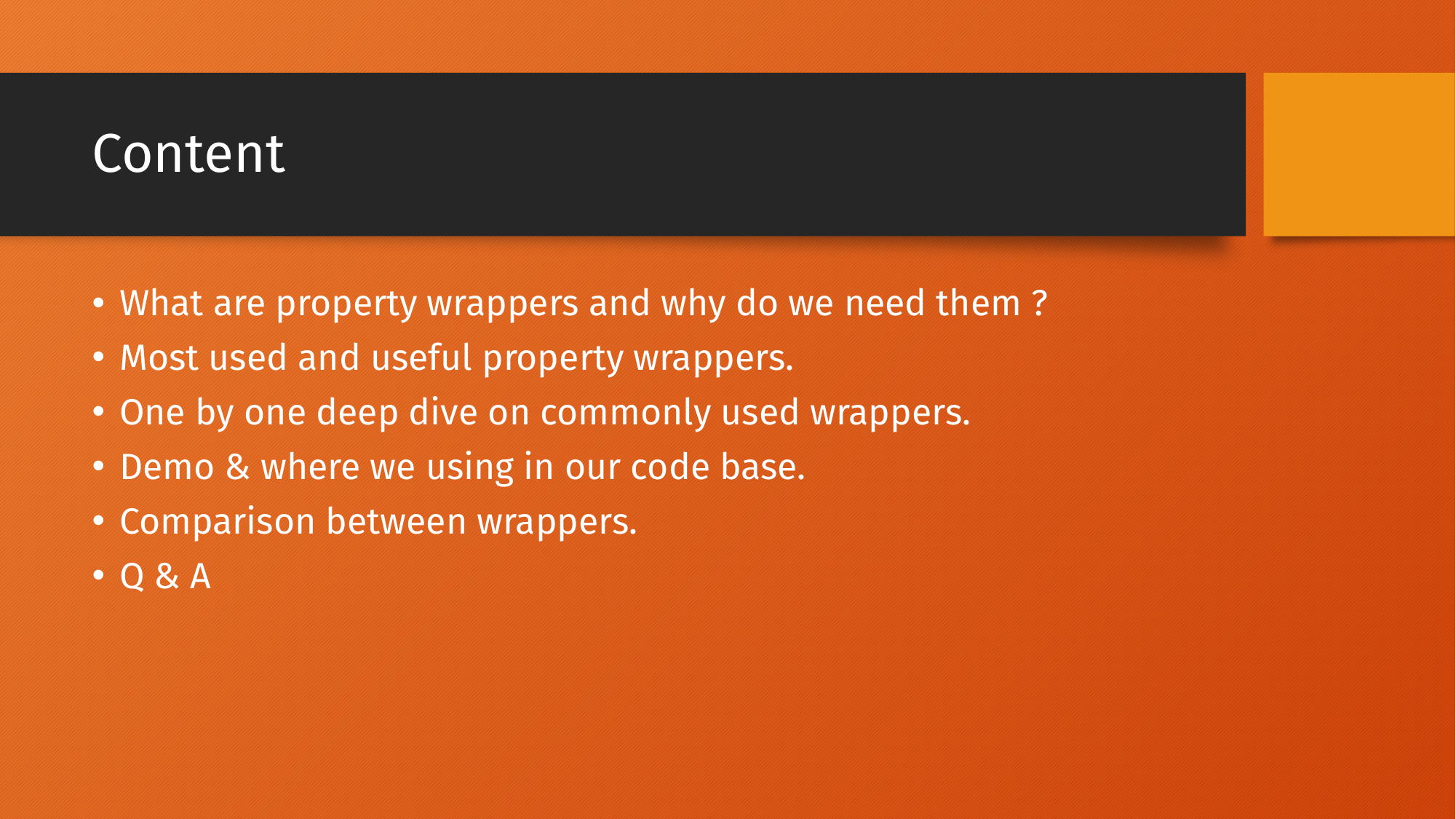

# Content
What are property wrappers and why do we need them ?
Most used and useful property wrappers.
One by one deep dive on commonly used wrappers.
Demo & where we using in our code base.
Comparison between wrappers.
Q & A